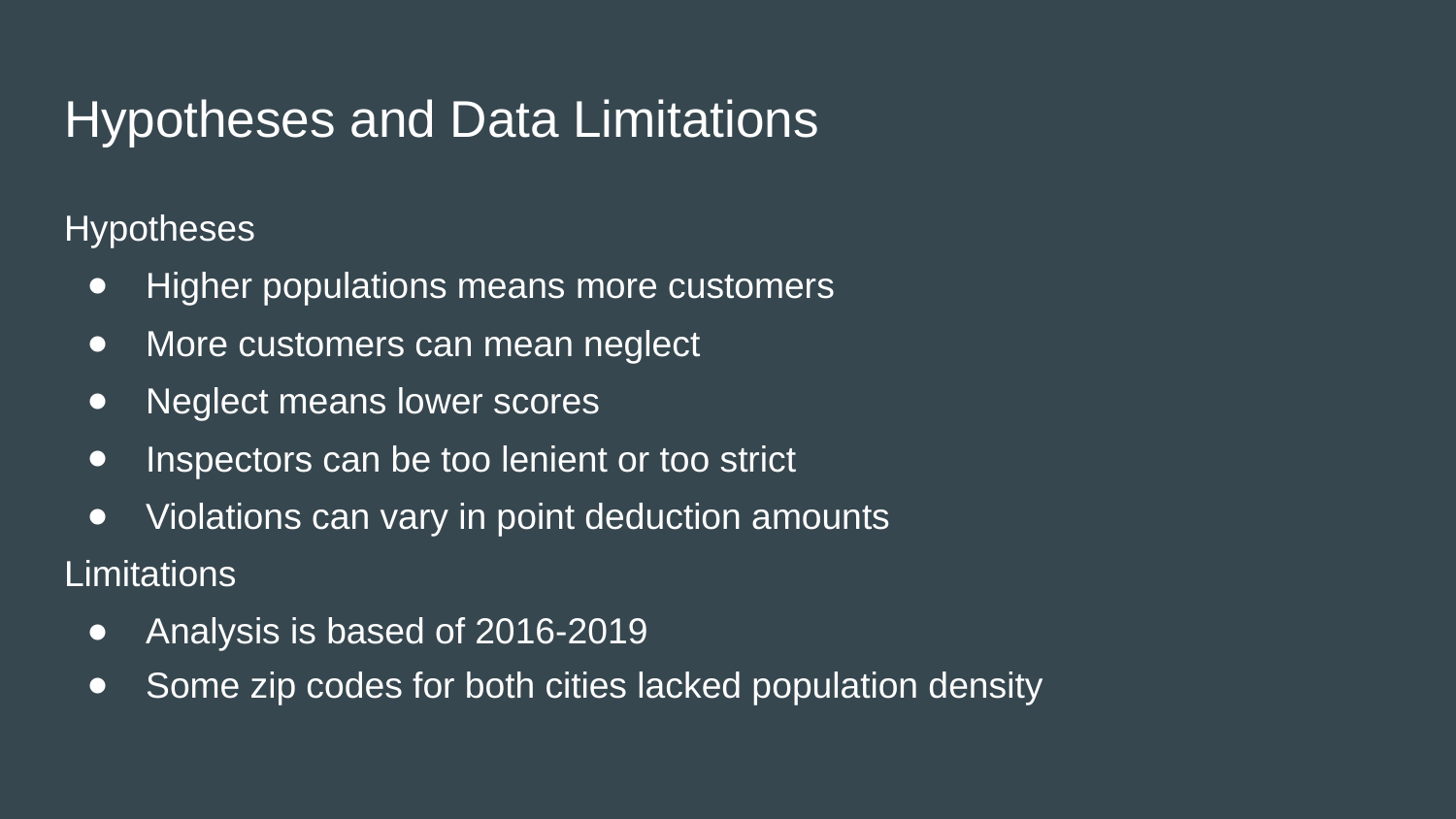

# Hypotheses and Data Limitations
Hypotheses
Higher populations means more customers
More customers can mean neglect
Neglect means lower scores
Inspectors can be too lenient or too strict
Violations can vary in point deduction amounts
Limitations
Analysis is based of 2016-2019
Some zip codes for both cities lacked population density